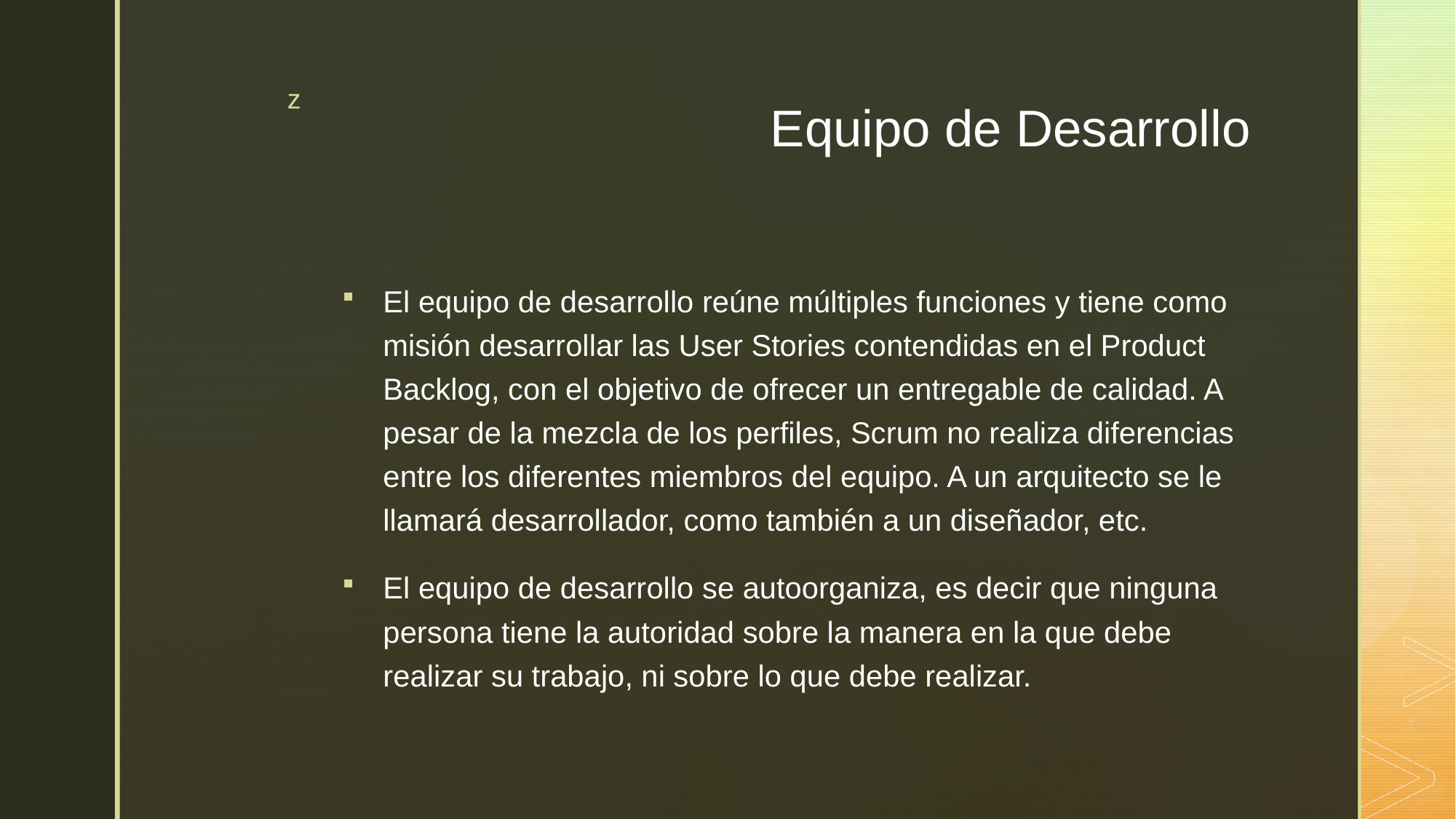

# Equipo de Desarrollo
El equipo de desarrollo reúne múltiples funciones y tiene como misión desarrollar las User Stories contendidas en el Product Backlog, con el objetivo de ofrecer un entregable de calidad. A pesar de la mezcla de los perfiles, Scrum no realiza diferencias entre los diferentes miembros del equipo. A un arquitecto se le llamará desarrollador, como también a un diseñador, etc.
El equipo de desarrollo se autoorganiza, es decir que ninguna persona tiene la autoridad sobre la manera en la que debe realizar su trabajo, ni sobre lo que debe realizar.